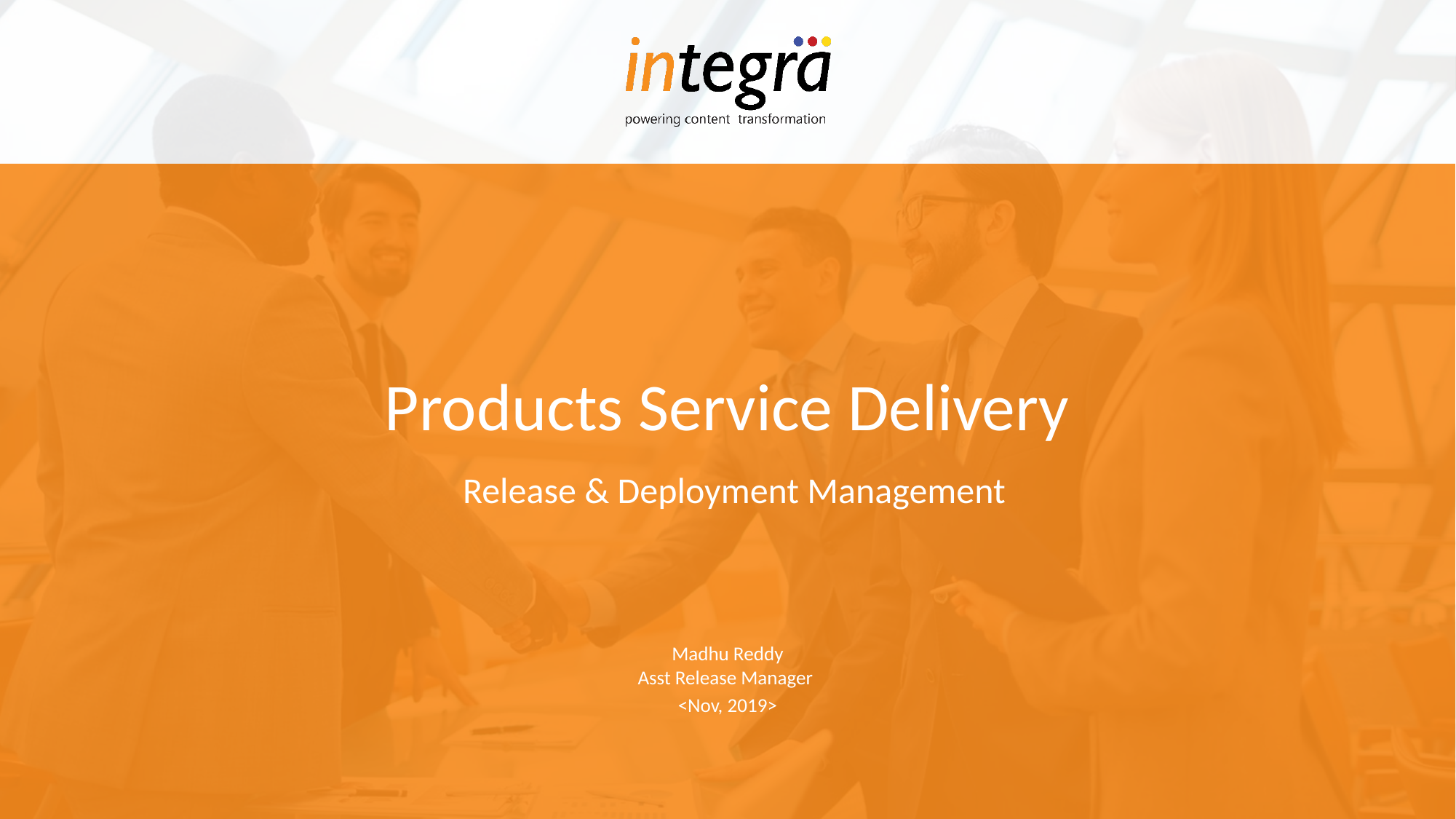

# Products Service Delivery
Release & Deployment Management
Madhu Reddy
Asst Release Manager
<Nov, 2019>